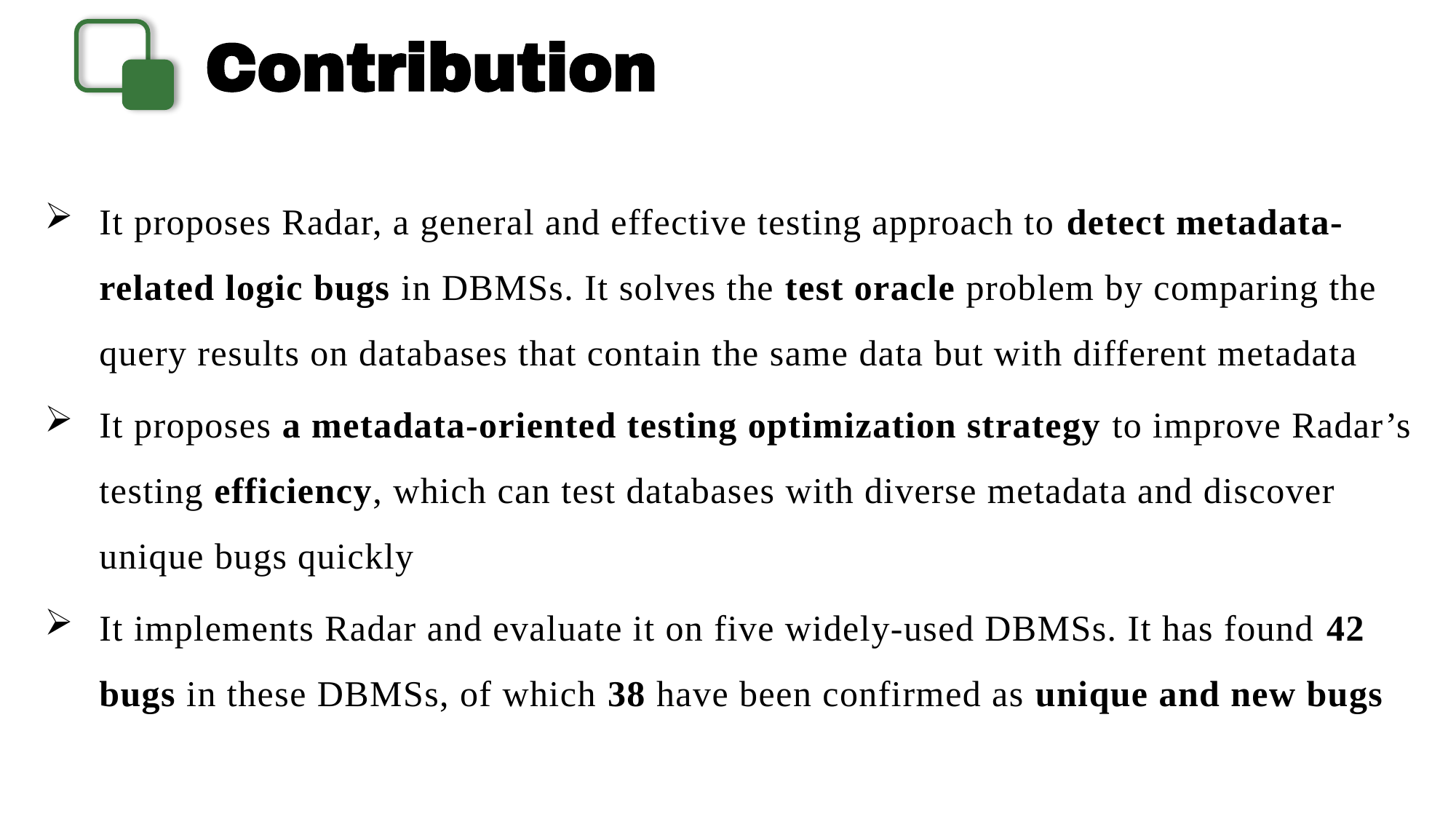

Contribution

It proposes Radar, a general and effective testing approach to detect metadata-related logic bugs in DBMSs. It solves the test oracle problem by comparing the query results on databases that contain the same data but with different metadata
It proposes a metadata-oriented testing optimization strategy to improve Radar’s testing efficiency, which can test databases with diverse metadata and discover unique bugs quickly
It implements Radar and evaluate it on five widely-used DBMSs. It has found 42 bugs in these DBMSs, of which 38 have been confirmed as unique and new bugs